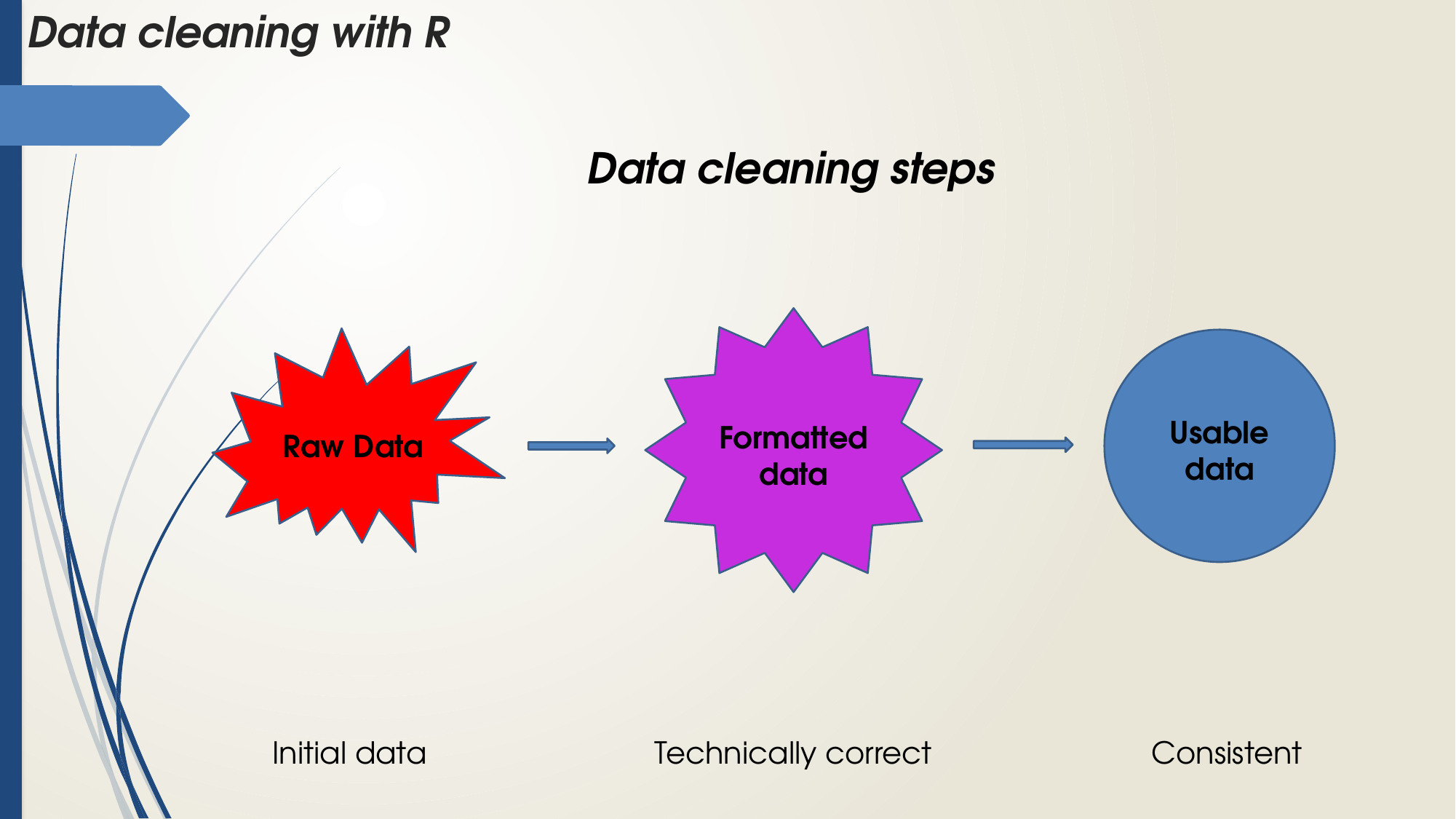

# Data cleaning with R
Data cleaning steps

Usable
data
Formatted
data
Raw Data

Initial data
Technically correct
Consistent